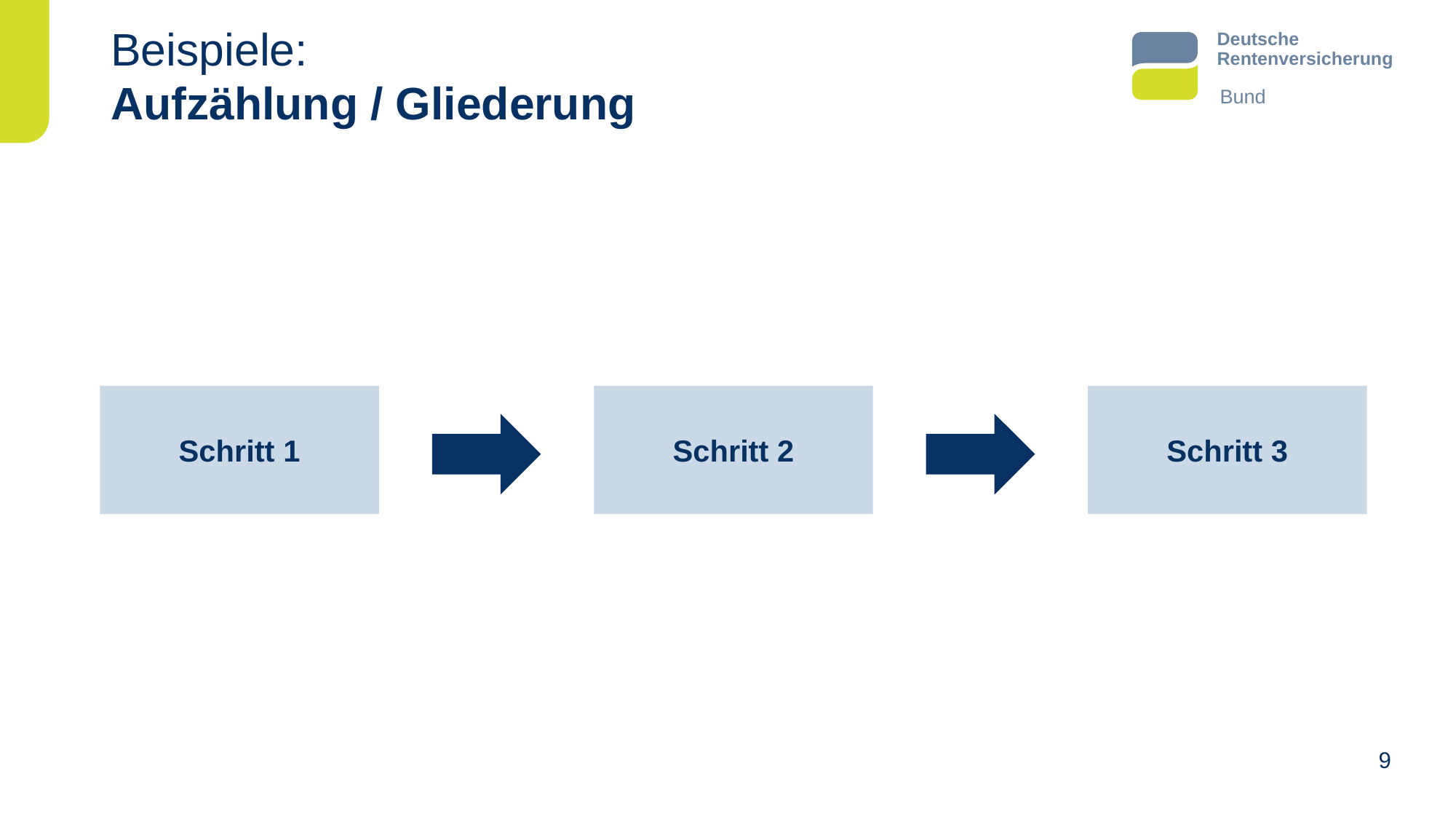

# Beispiele: Aufzählung / Gliederung
Schritt 1
Schritt 2
Schritt 3

9
Alternativtexte für die einzelnen Formen vergeben, alles gruppieren